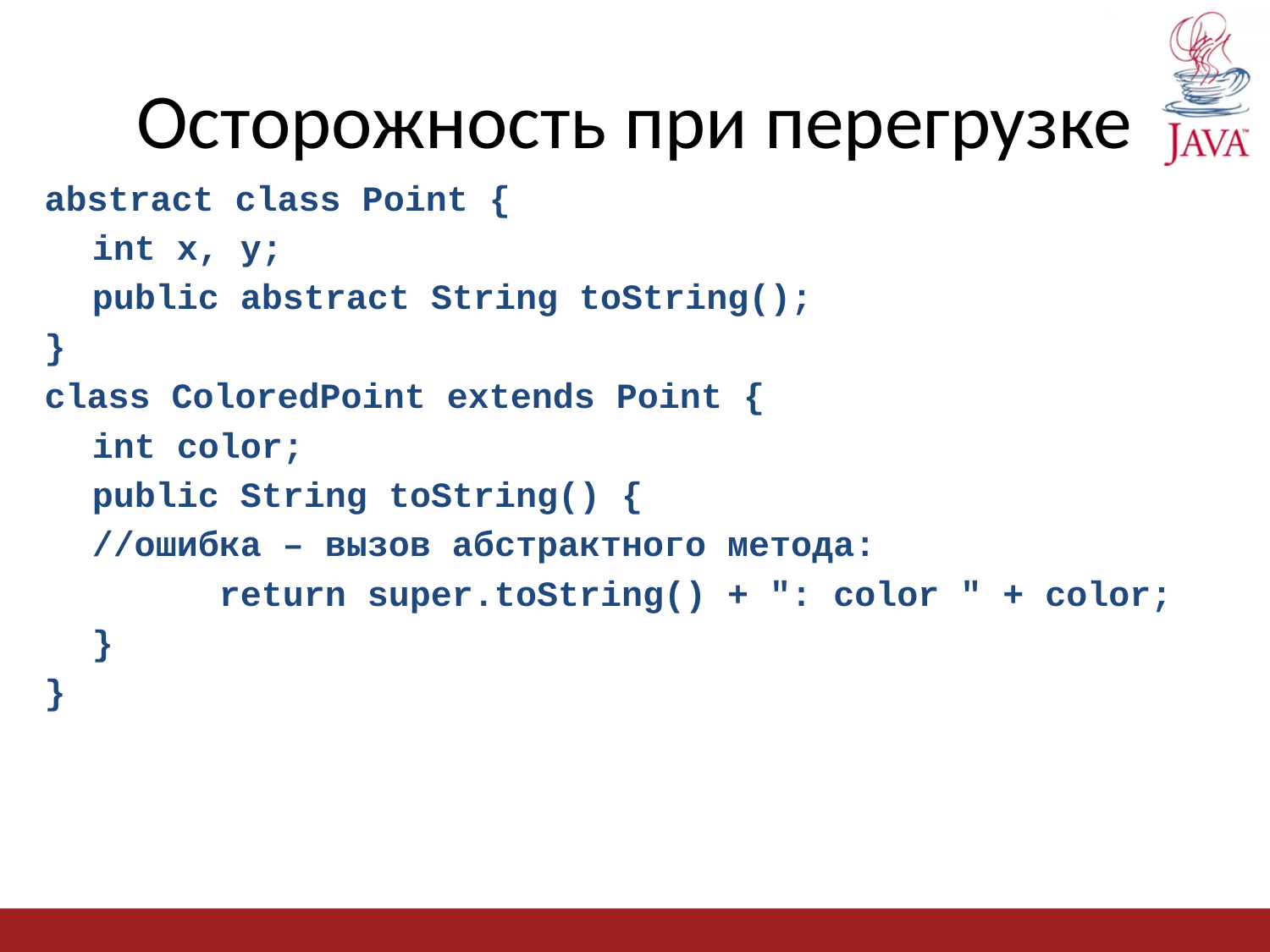

# Осторожность при перегрузке
abstract class Point {
	int x, y;
	public abstract String toString();
}
class ColoredPoint extends Point {
	int color;
	public String toString() {
	//ошибка – вызов абстрактного метода:
		return super.toString() + ": color " + color;
	}
}